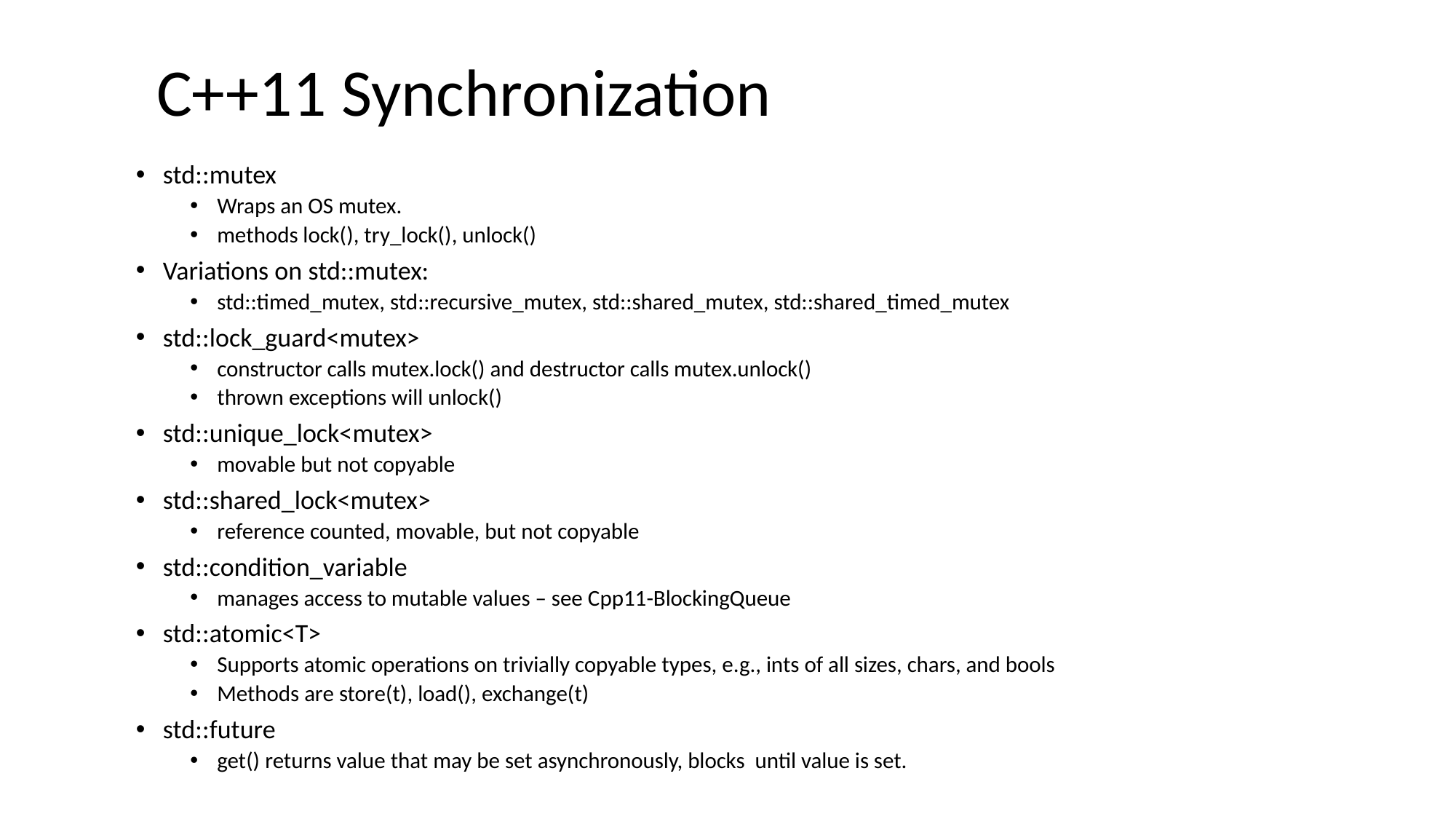

# C++11 Synchronization
std::mutex
Wraps an OS mutex.
methods lock(), try_lock(), unlock()
Variations on std::mutex:
std::timed_mutex, std::recursive_mutex, std::shared_mutex, std::shared_timed_mutex
std::lock_guard<mutex>
constructor calls mutex.lock() and destructor calls mutex.unlock()
thrown exceptions will unlock()
std::unique_lock<mutex>
movable but not copyable
std::shared_lock<mutex>
reference counted, movable, but not copyable
std::condition_variable
manages access to mutable values – see Cpp11-BlockingQueue
std::atomic<T>
Supports atomic operations on trivially copyable types, e.g., ints of all sizes, chars, and bools
Methods are store(t), load(), exchange(t)
std::future
get() returns value that may be set asynchronously, blocks  until value is set.

30